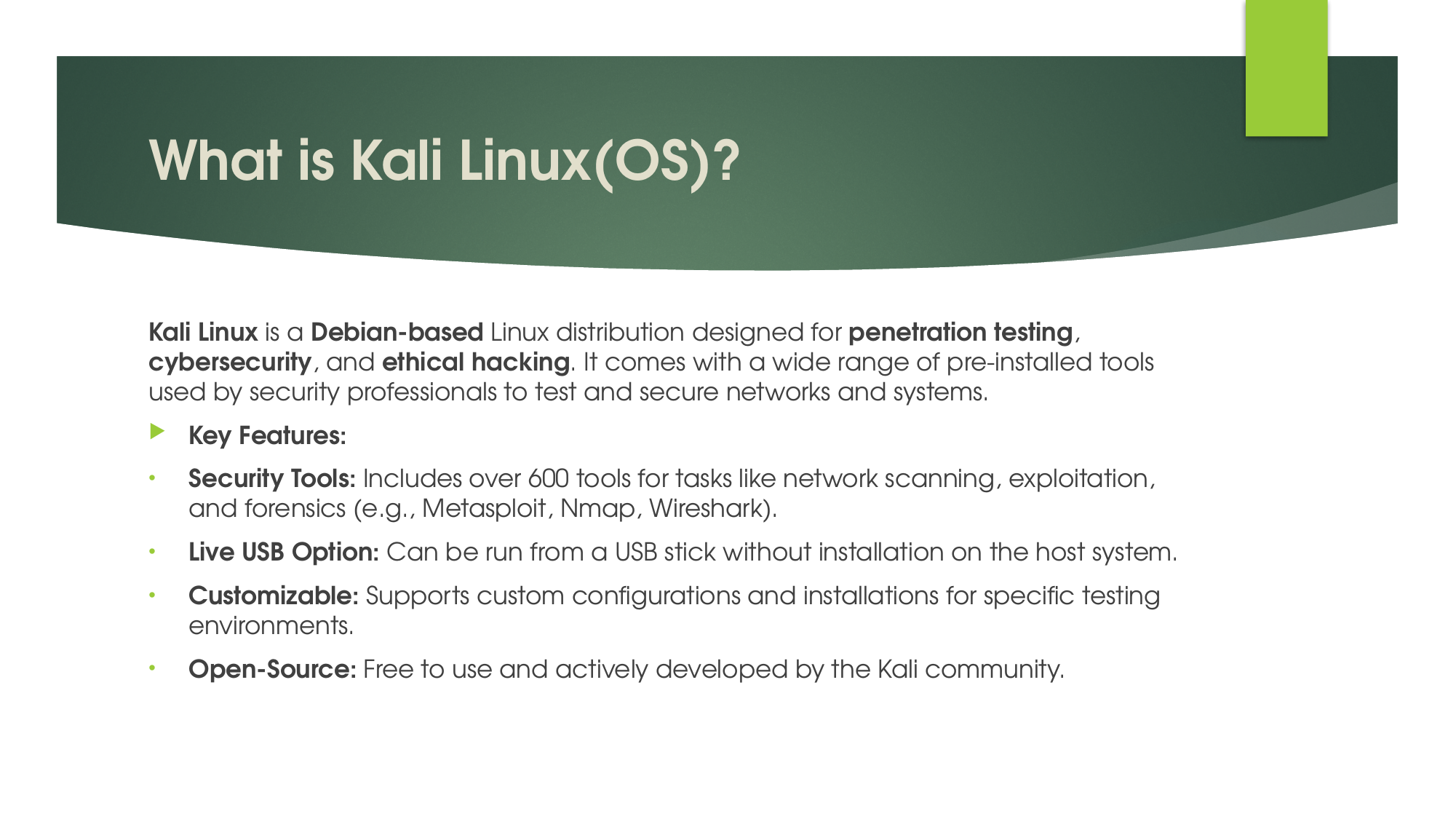

# What is Kali Linux(OS)?
Kali Linux is a Debian-based Linux distribution designed for penetration testing, cybersecurity, and ethical hacking. It comes with a wide range of pre-installed tools used by security professionals to test and secure networks and systems.
Key Features:
Security Tools: Includes over 600 tools for tasks like network scanning, exploitation, and forensics (e.g., Metasploit, Nmap, Wireshark).
Live USB Option: Can be run from a USB stick without installation on the host system.
Customizable: Supports custom configurations and installations for specific testing environments.
Open-Source: Free to use and actively developed by the Kali community.